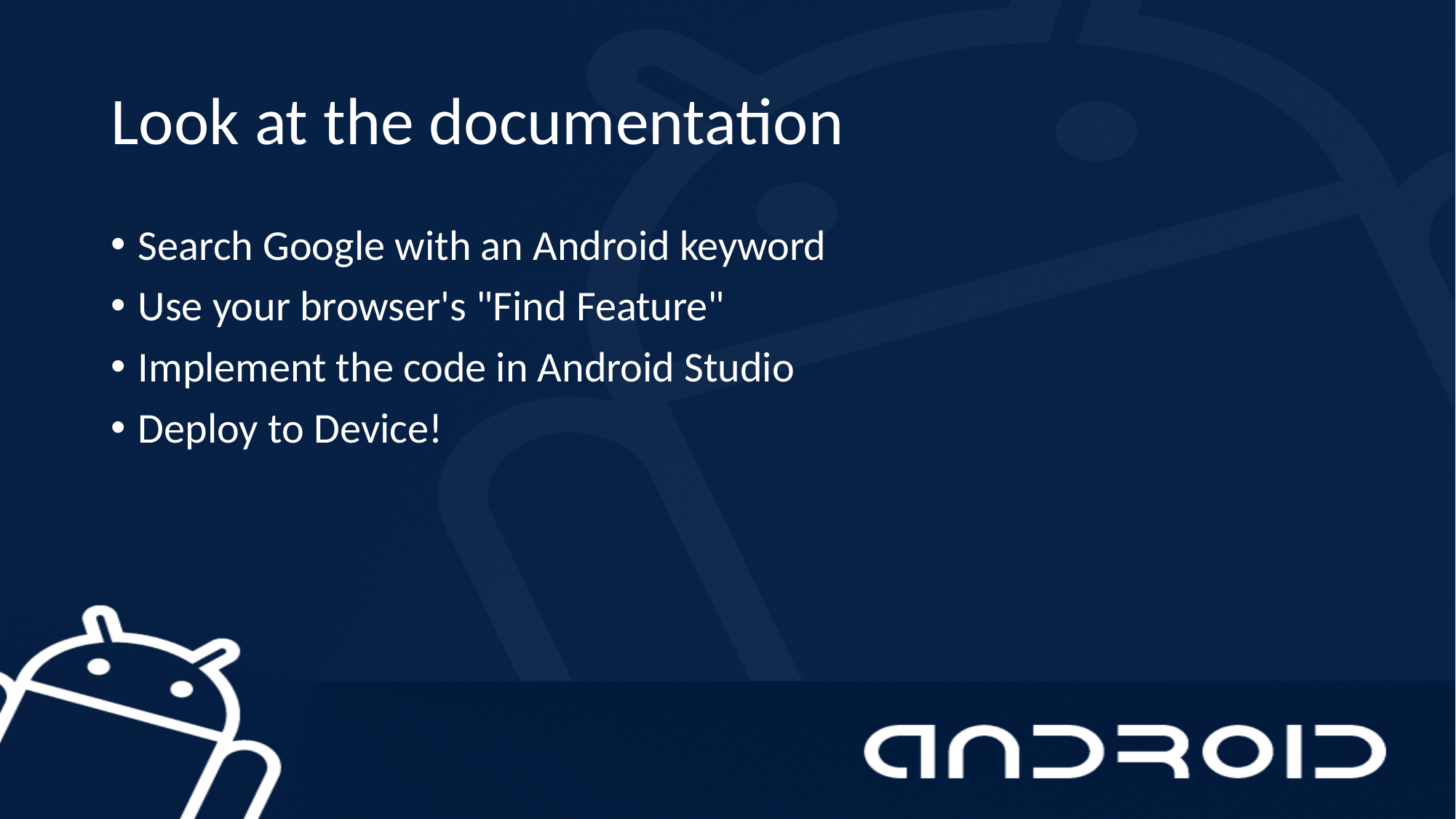

# Look at the documentation
Search Google with an Android keyword
Use your browser's "Find Feature"
Implement the code in Android Studio
Deploy to Device!